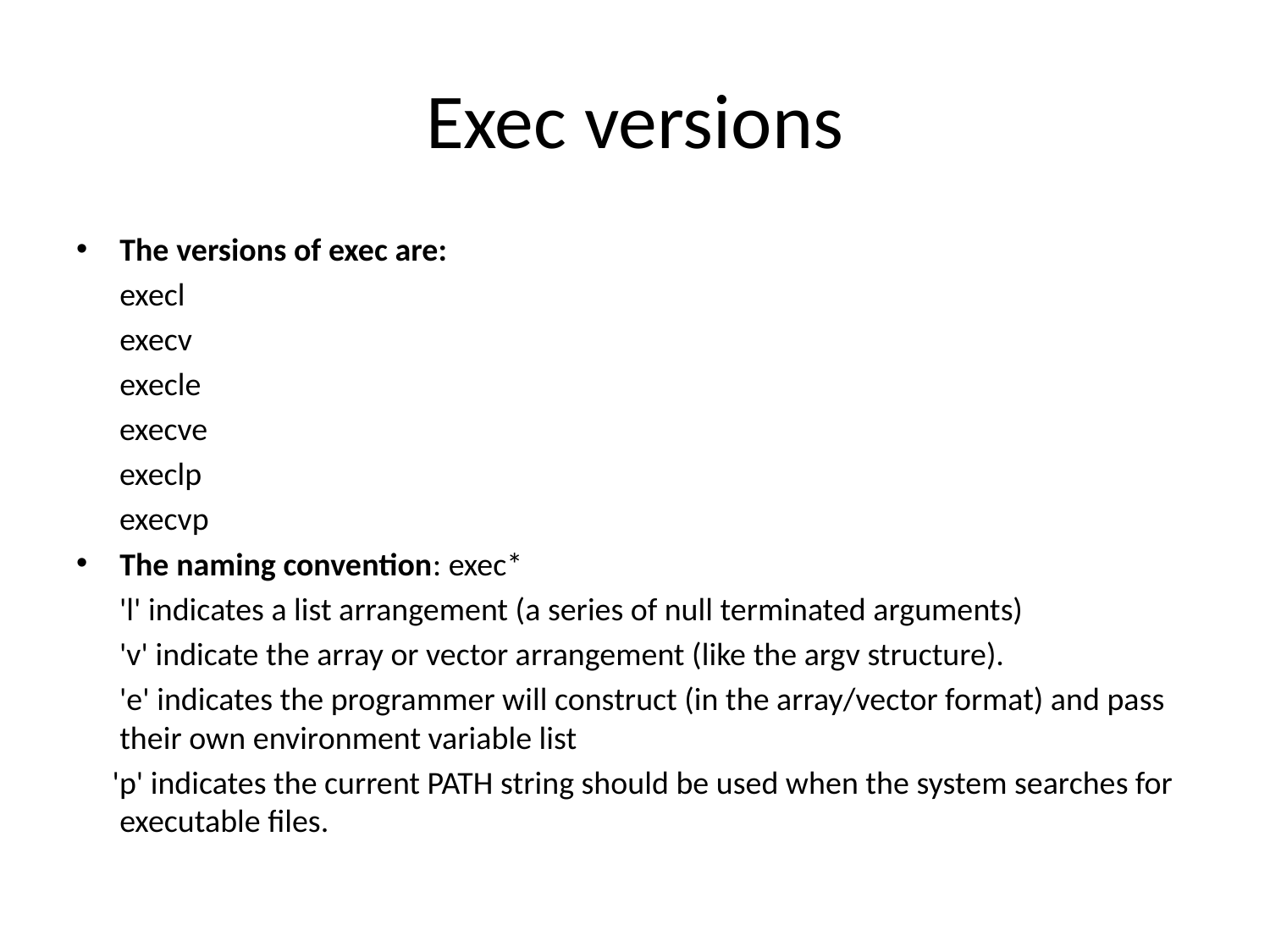

# Exec versions
The versions of exec are:
	execl
	execv
	execle
      execve
      execlp
      execvp
The naming convention: exec*
      'l' indicates a list arrangement (a series of null terminated arguments)
      'v' indicate the array or vector arrangement (like the argv structure).
      'e' indicates the programmer will construct (in the array/vector format) and pass their own environment variable list
     'p' indicates the current PATH string should be used when the system searches for executable files.